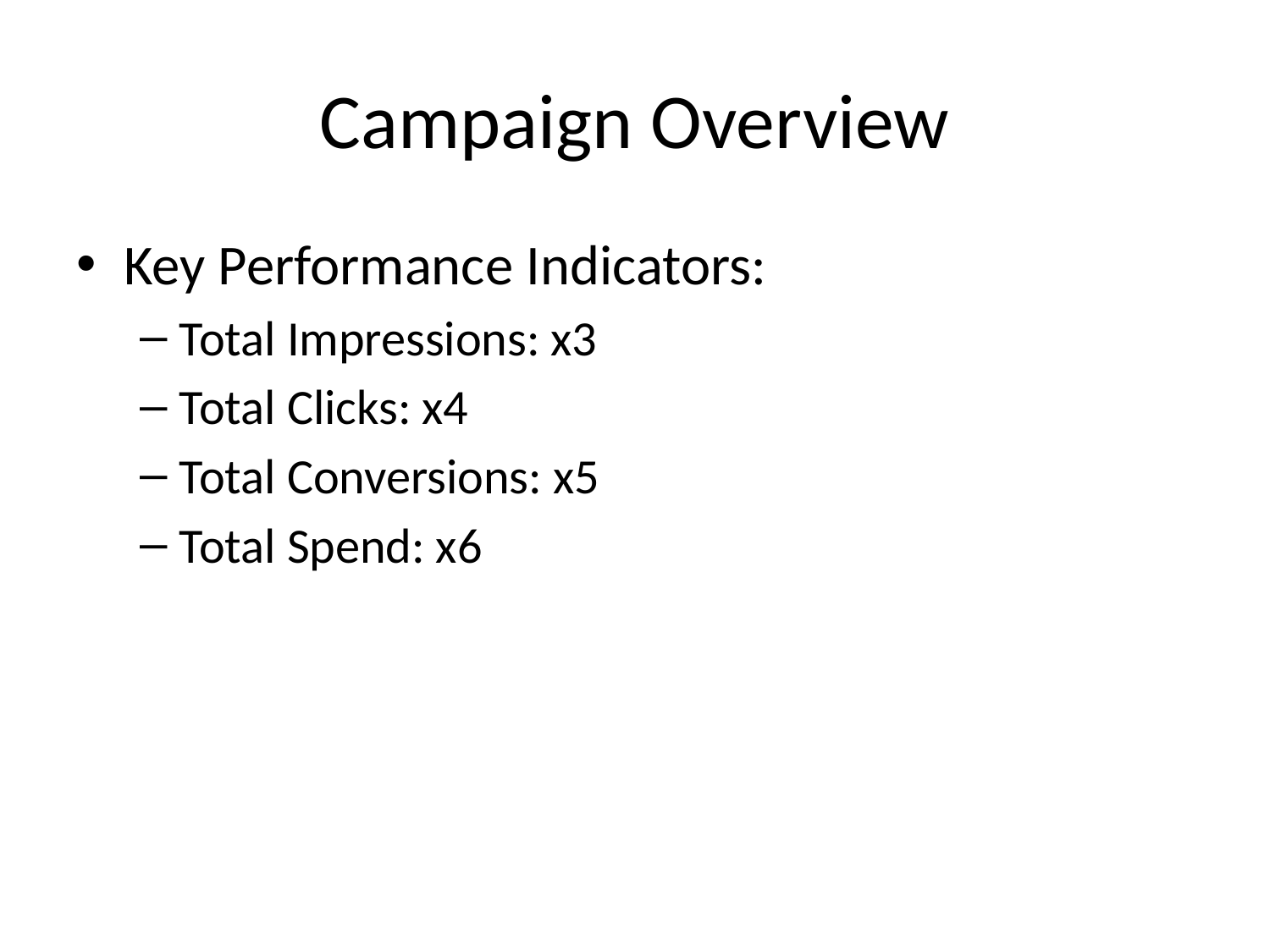

# Campaign Overview
Key Performance Indicators:
Total Impressions: x3
Total Clicks: x4
Total Conversions: x5
Total Spend: x6